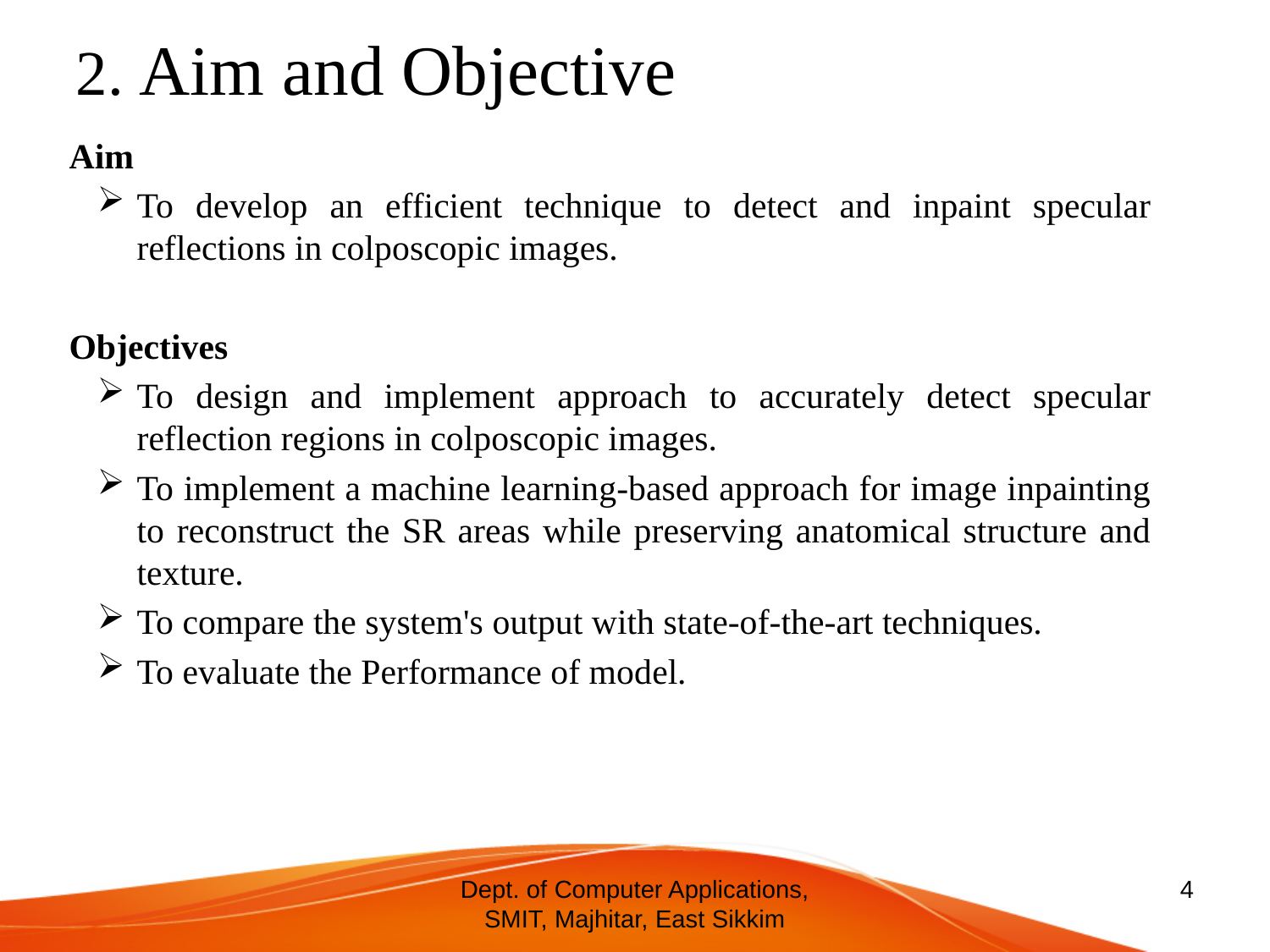

# 2. Aim and Objective
    Aim
To develop an efficient technique to detect and inpaint specular reflections in colposcopic images.

    Objectives
To design and implement approach to accurately detect specular reflection regions in colposcopic images.
To implement a machine learning-based approach for image inpainting to reconstruct the SR areas while preserving anatomical structure and texture.
To compare the system's output with state-of-the-art techniques.
To evaluate the Performance of model.

Dept. of Computer Applications, SMIT, Majhitar, East Sikkim
4